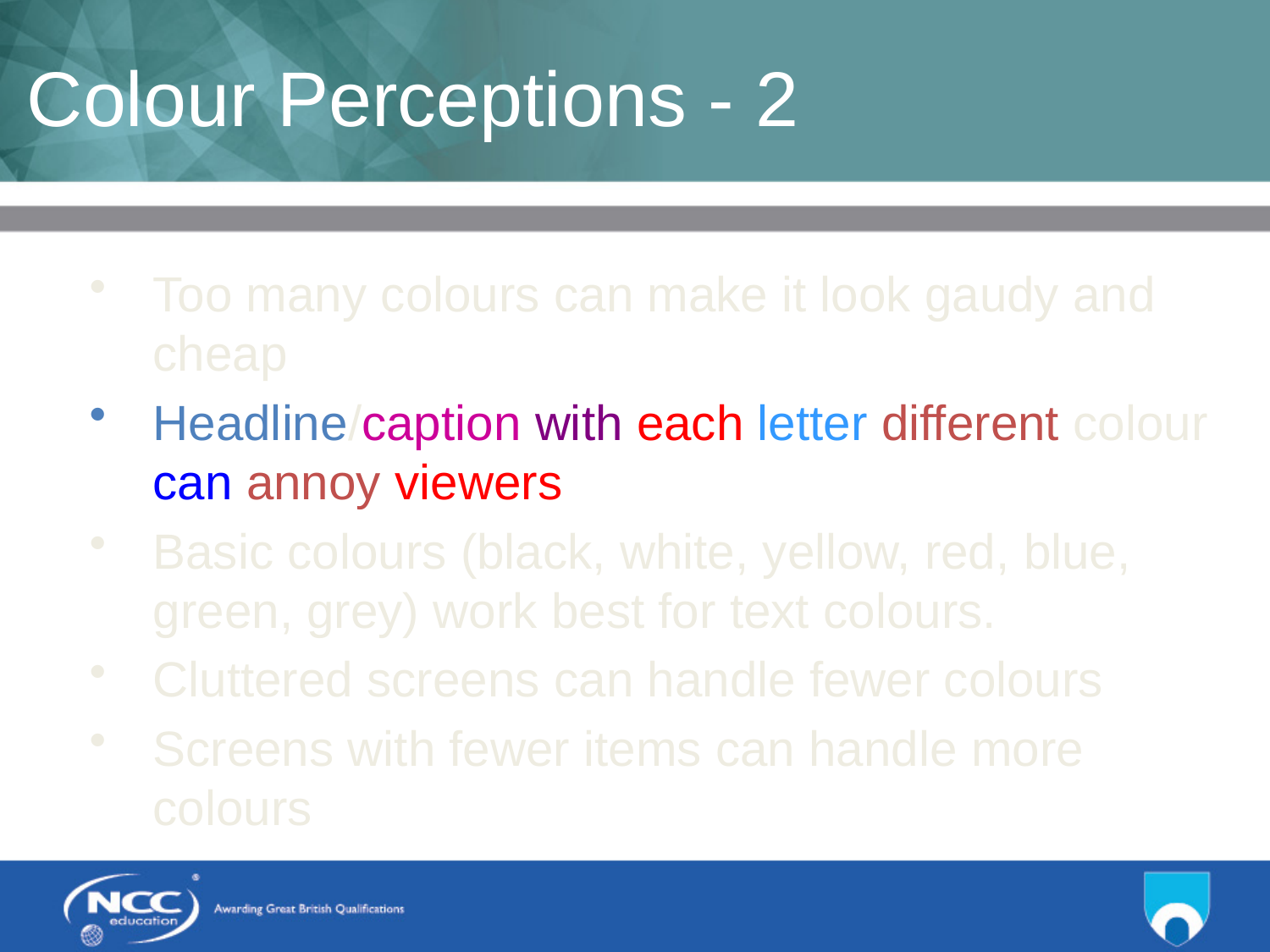

# Colour Perceptions - 2
Too many colours can make it look gaudy and cheap
Headline/caption with each letter different colour can annoy viewers
Basic colours (black, white, yellow, red, blue, green, grey) work best for text colours.
Cluttered screens can handle fewer colours
Screens with fewer items can handle more colours